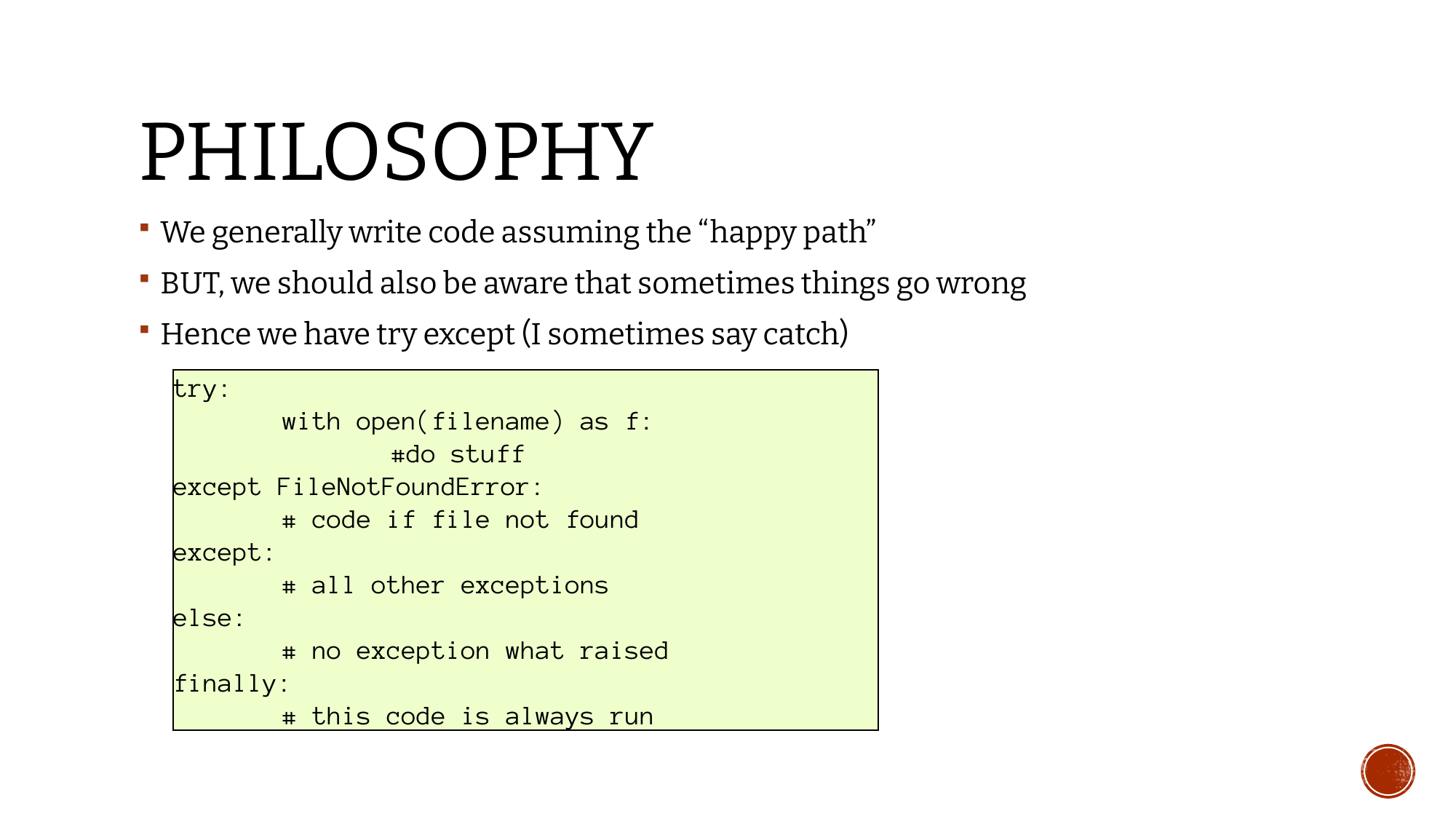

# Philosophy
We generally write code assuming the “happy path”
BUT, we should also be aware that sometimes things go wrong
Hence we have try except (I sometimes say catch)

try:
	with open(filename) as f:
		#do stuff
except FileNotFoundError:
	# code if file not found
except:
	# all other exceptions
else:
	# no exception what raised
finally:
	# this code is always run